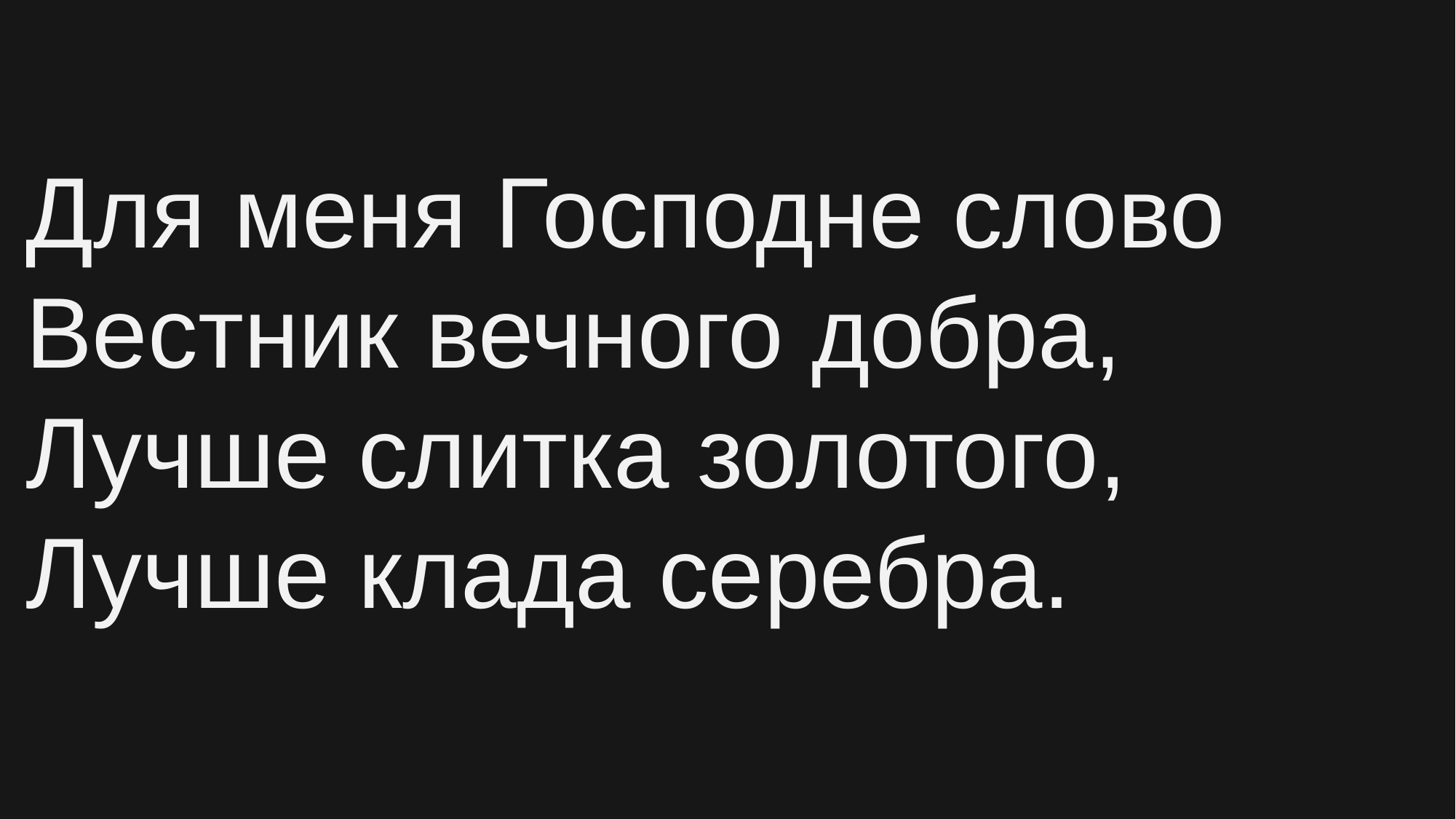

Для меня Господне слово
Вестник вечного добра,
Лучше слитка золотого,
Лучше клада серебра.